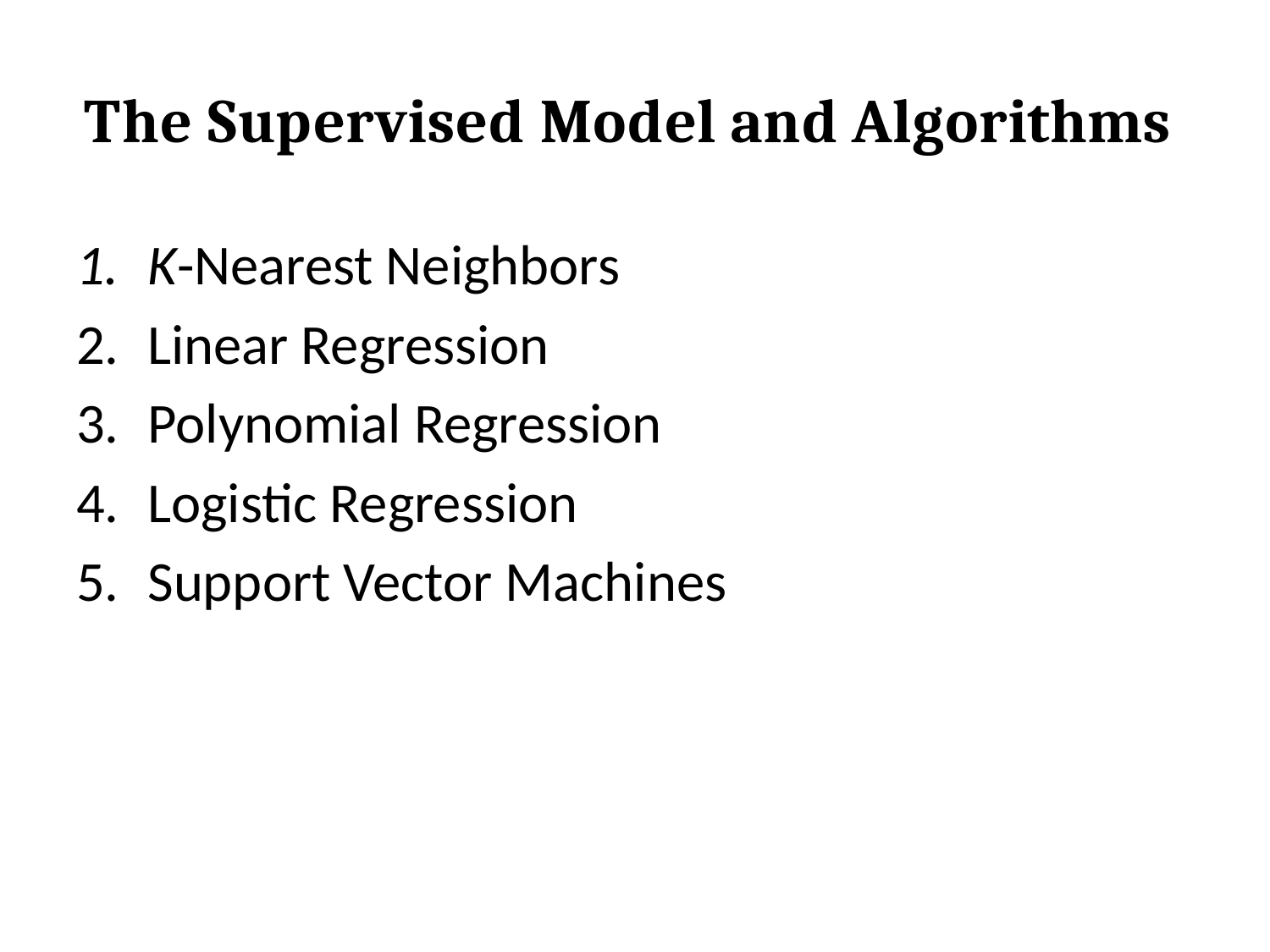

# The Supervised Model and Algorithms
K-Nearest Neighbors
Linear Regression
Polynomial Regression
Logistic Regression
Support Vector Machines